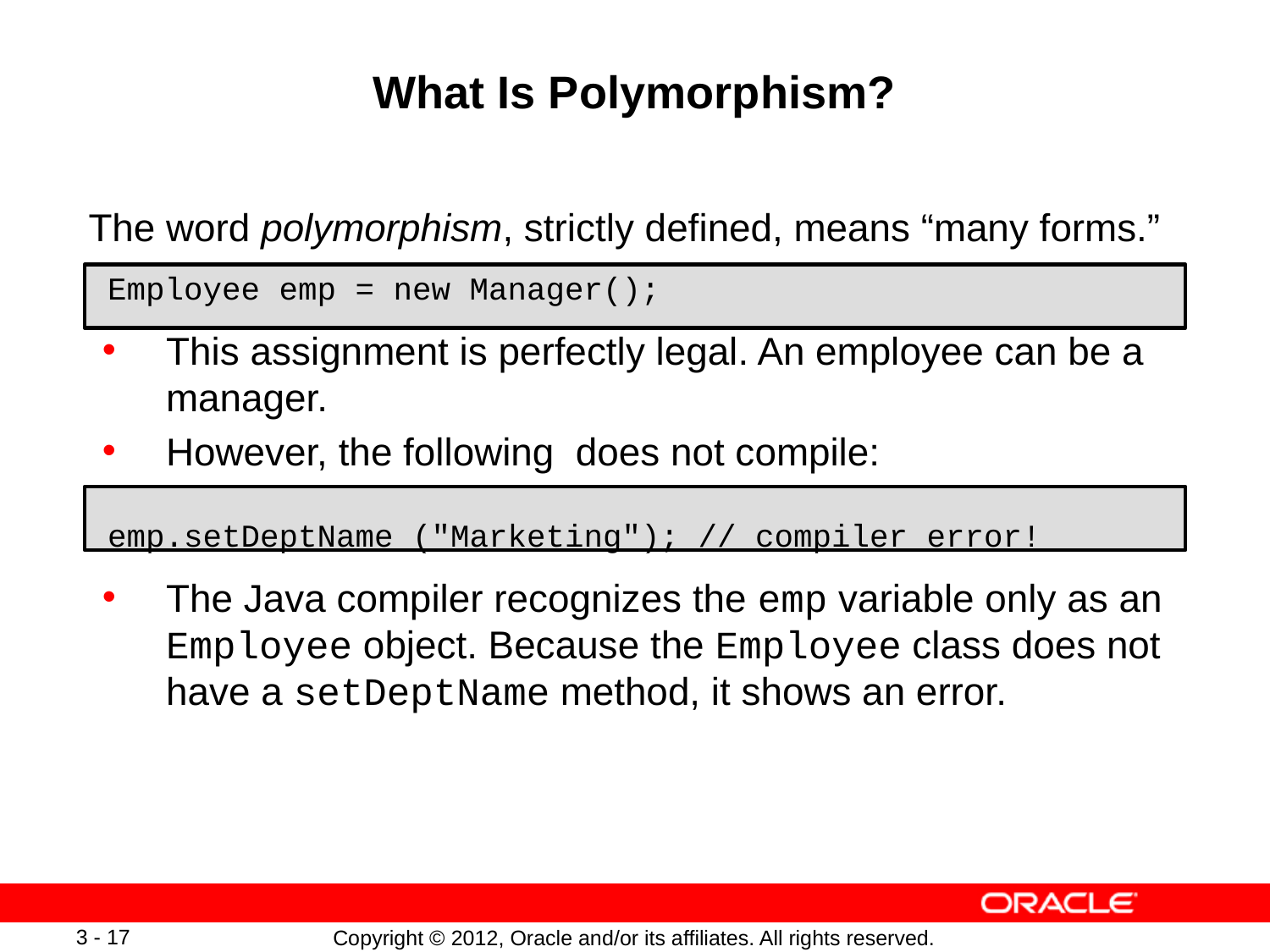

# What Is Polymorphism?
The word polymorphism, strictly defined, means “many forms.”

 Employee emp = new Manager();

This assignment is perfectly legal. An employee can be a manager.
However, the following  does not compile:

 emp.setDeptName ("Marketing"); // compiler error!

The Java compiler recognizes the emp variable only as an Employee object. Because the Employee class does not have a setDeptName method, it shows an error.